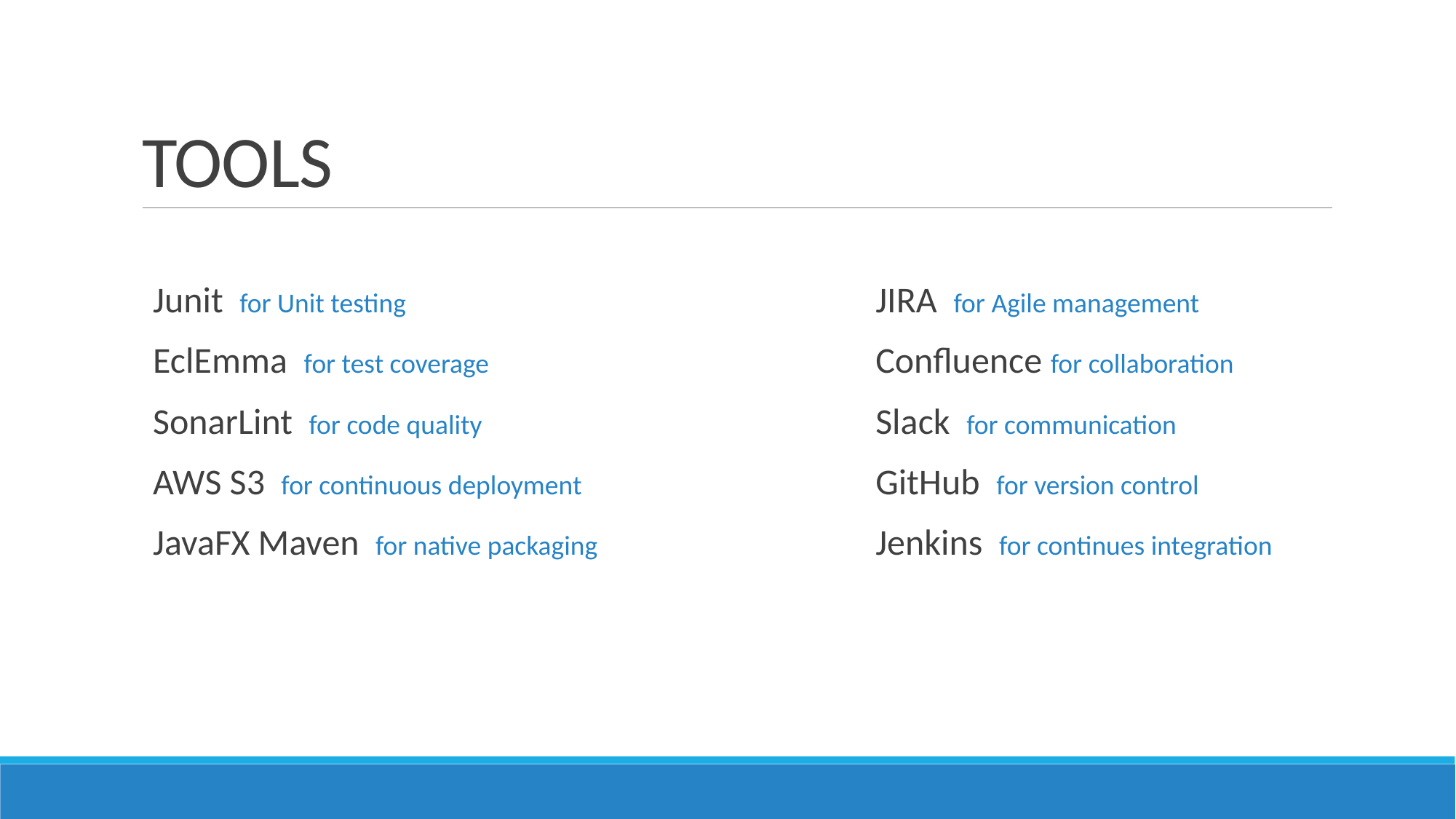

# TOOLS
Junit  for Unit testing
EclEmma  for test coverage
SonarLint  for code quality
AWS S3  for continuous deployment
JavaFX Maven  for native packaging

JIRA  for Agile management
Confluence for collaboration
Slack  for communication
GitHub  for version control
Jenkins  for continues integration